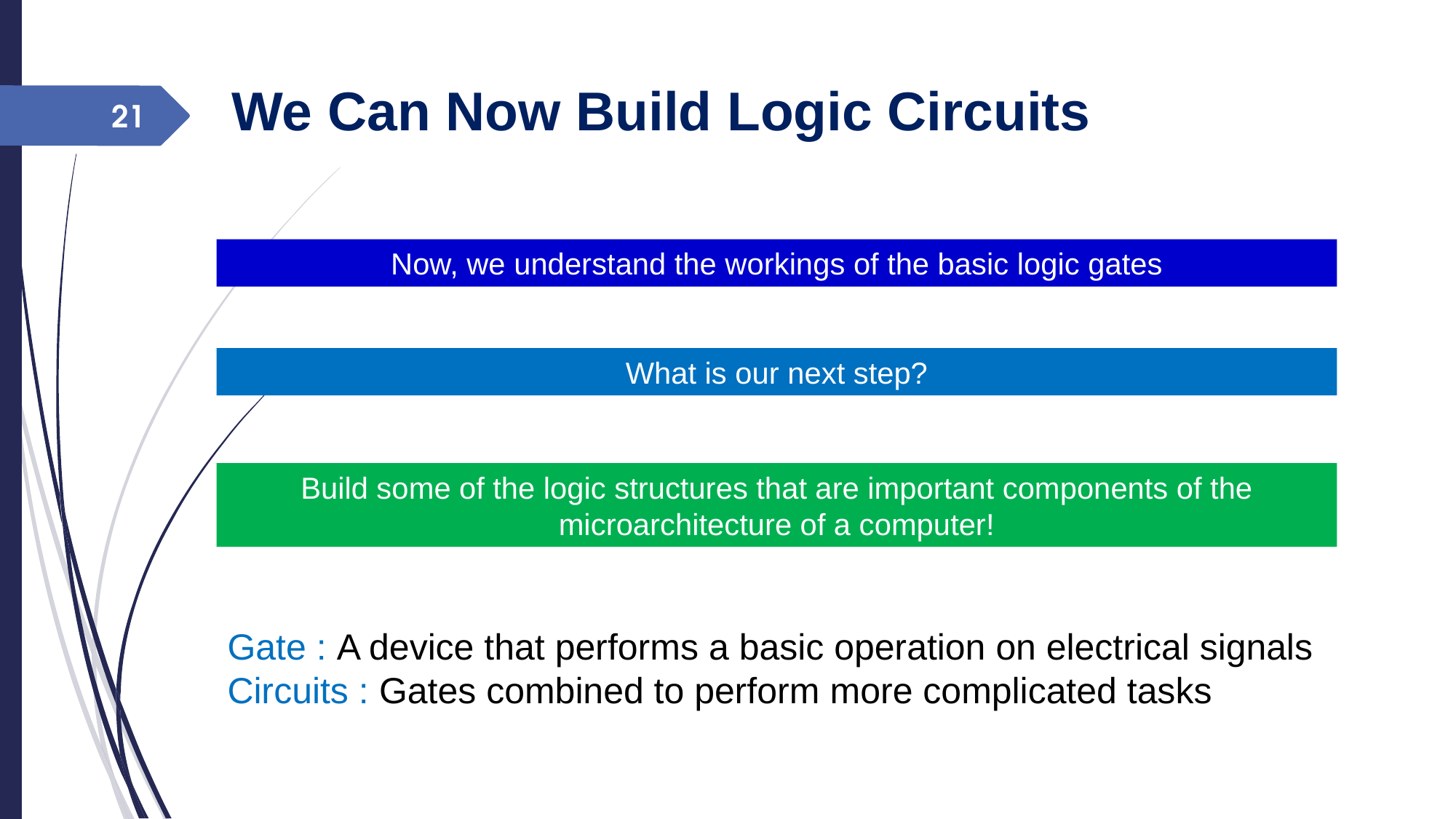

We Can Now Build Logic Circuits
21
Now, we understand the workings of the basic logic gates
What is our next step?
Build some of the logic structures that are important components of the microarchitecture of a computer!
Gate : A device that performs a basic operation on electrical signals
Circuits : Gates combined to perform more complicated tasks